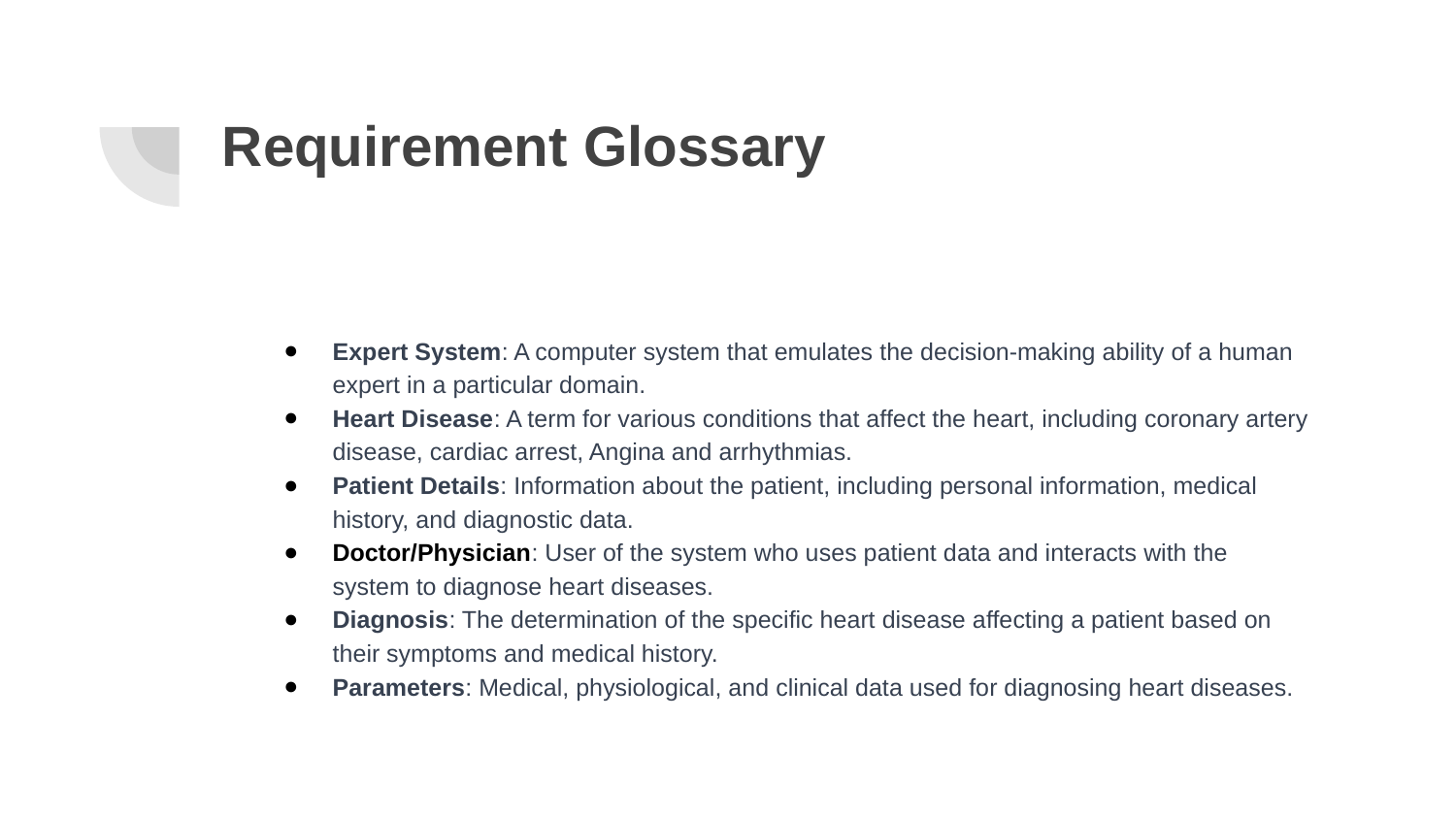

# Requirement Glossary
Expert System: A computer system that emulates the decision-making ability of a human expert in a particular domain.
Heart Disease: A term for various conditions that affect the heart, including coronary artery disease, cardiac arrest, Angina and arrhythmias.
Patient Details: Information about the patient, including personal information, medical history, and diagnostic data.
Doctor/Physician: User of the system who uses patient data and interacts with the system to diagnose heart diseases.
Diagnosis: The determination of the specific heart disease affecting a patient based on their symptoms and medical history.
Parameters: Medical, physiological, and clinical data used for diagnosing heart diseases.